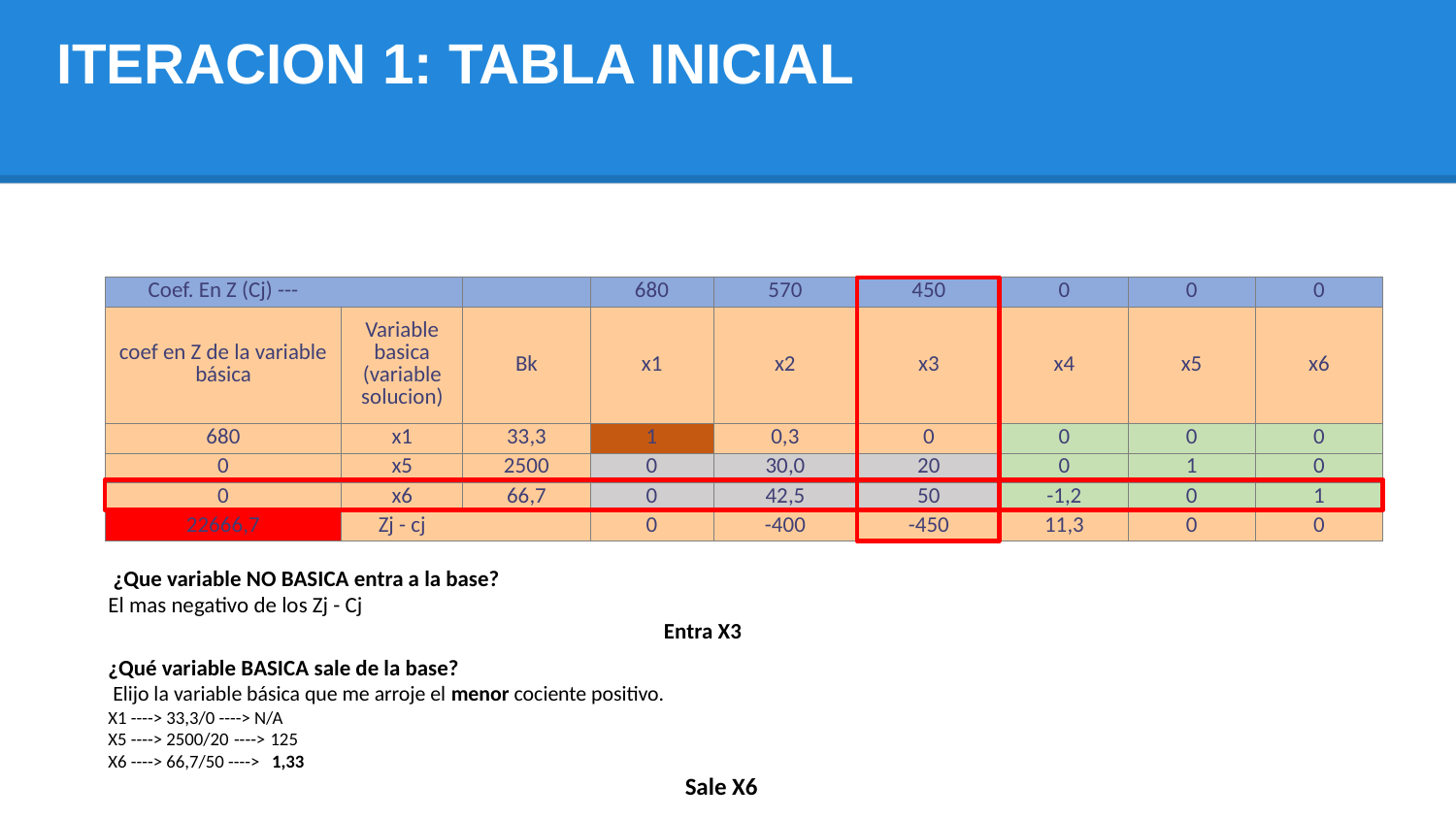

ITERACION 1: TABLA INICIAL

| Coef. En Z (Cj) --- |  |  | 680 | 570 | 450 | 0 | 0 | 0 |
| --- | --- | --- | --- | --- | --- | --- | --- | --- |
| coef en Z de la variable básica | Variable basica (variable solucion) | Bk | x1 | x2 | x3 | x4 | x5 | x6 |
| 680 | x1 | 33,3 | 1 | 0,3 | 0 | 0 | 0 | 0 |
| 0 | x5 | 2500 | 0 | 30,0 | 20 | 0 | 1 | 0 |
| 0 | x6 | 66,7 | 0 | 42,5 | 50 | -1,2 | 0 | 1 |
| 22666,7 | Zj - cj |  | 0 | -400 | -450 | 11,3 | 0 | 0 |

 ¿Que variable NO BASICA entra a la base?
El mas negativo de los Zj - Cj
Entra X3
¿Qué variable BASICA sale de la base?
 Elijo la variable básica que me arroje el menor cociente positivo.
X1 ----> 33,3/0 ----> N/A
X5 ----> 2500/20 ----> 125
X6 ----> 66,7/50 ---->   1,33
Sale X6